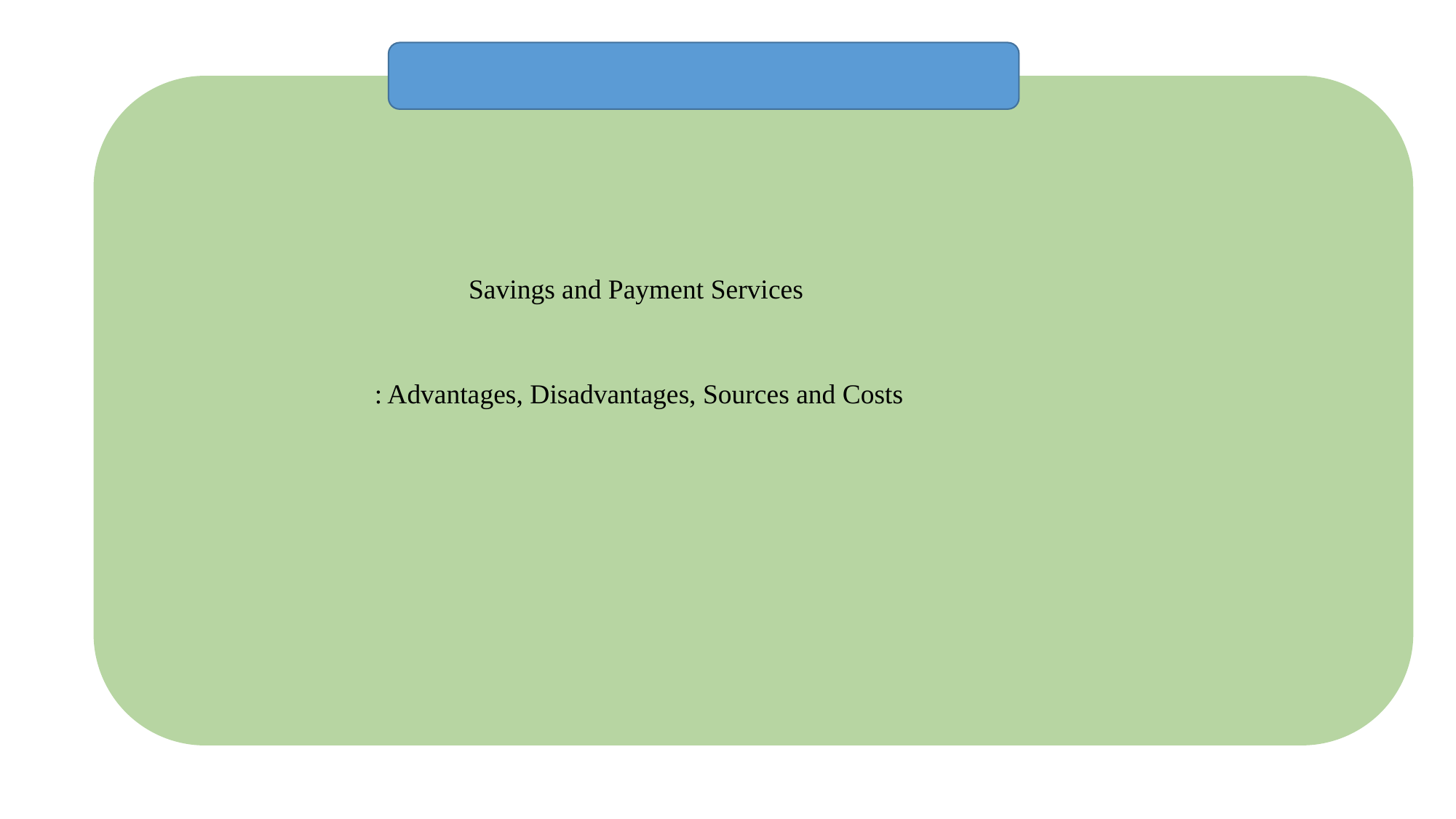

Savings and Payment Services
: Advantages, Disadvantages, Sources and Costs